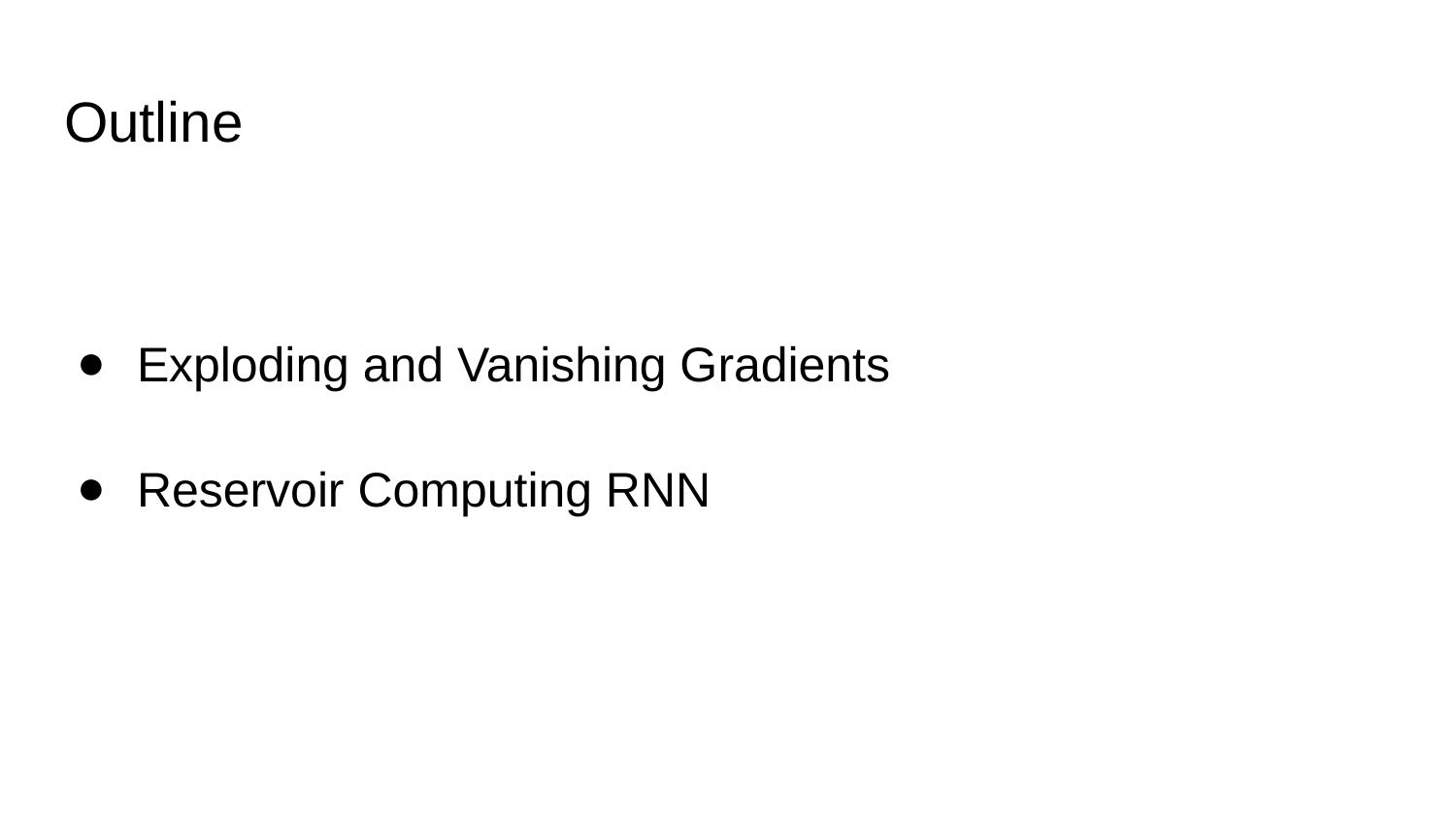

# Outline
Exploding and Vanishing Gradients
Reservoir Computing RNN